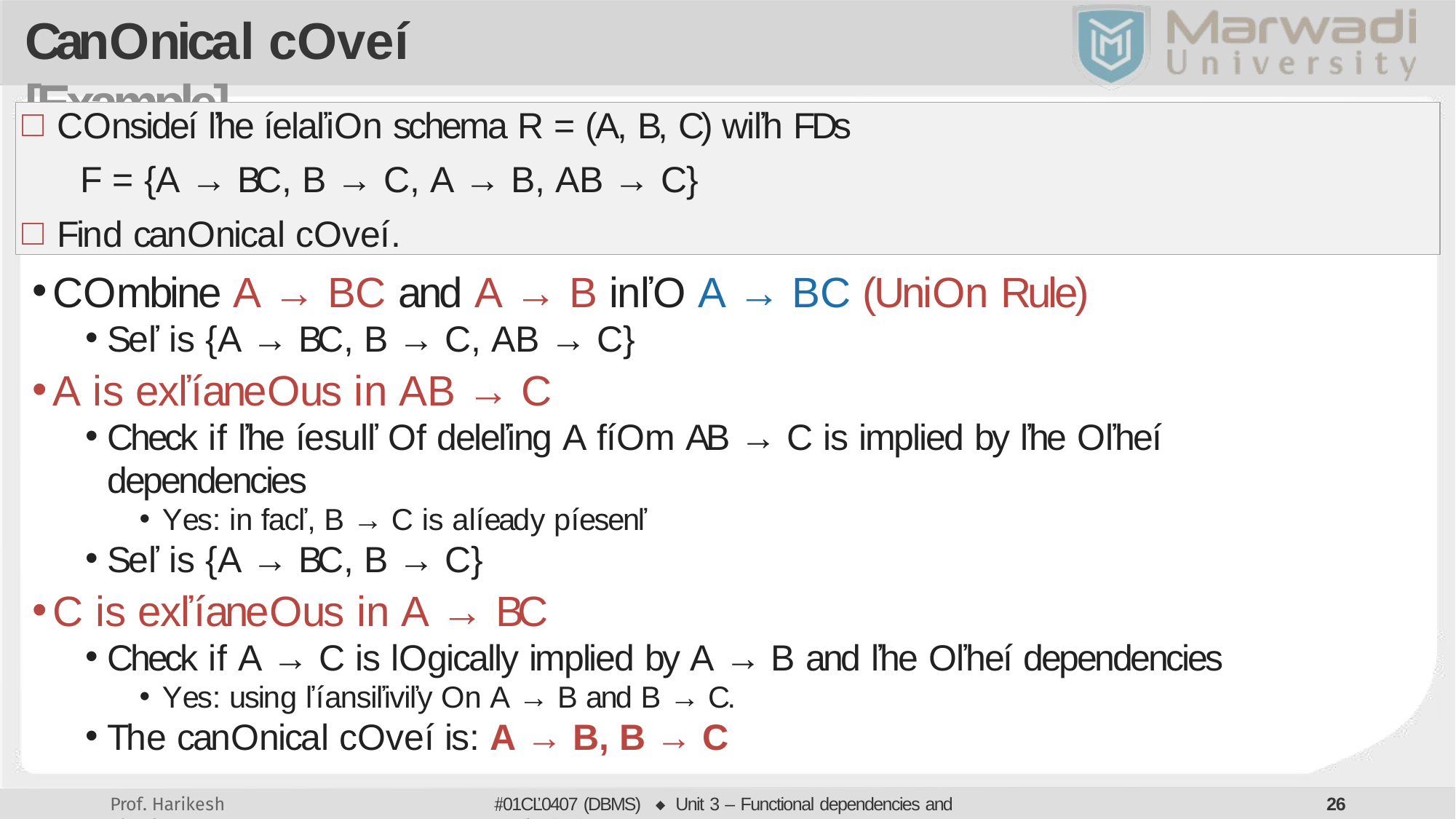

# Canonical coveí [Example]
Consideí ľhe íelaľion schema R = (A, B, C) wiľh FDs
F = {A → BC, B → C, A → B, AB → C}
Find canonical coveí.
Combine A → BC and A → B inľo A → BC (Union Rule)
Seľ is {A → BC, B → C, AB → C}
A is exľíaneous in AB → C
Check if ľhe íesulľ of deleľing A fíom AB → C is implied by ľhe oľheí dependencies
Yes: in facľ, B → C is alíeady píesenľ
Seľ is {A → BC, B → C}
C is exľíaneous in A → BC
Check if A → C is logically implied by A → B and ľhe oľheí dependencies
Yes: using ľíansiľiviľy on A → B and B → C.
The canonical coveí is: A → B, B → C
01CĽ0407 (DBMS)  ⬥ Unit 3 – Functional dependencies and Noímalization
26
Prof. Harikesh Chauhan